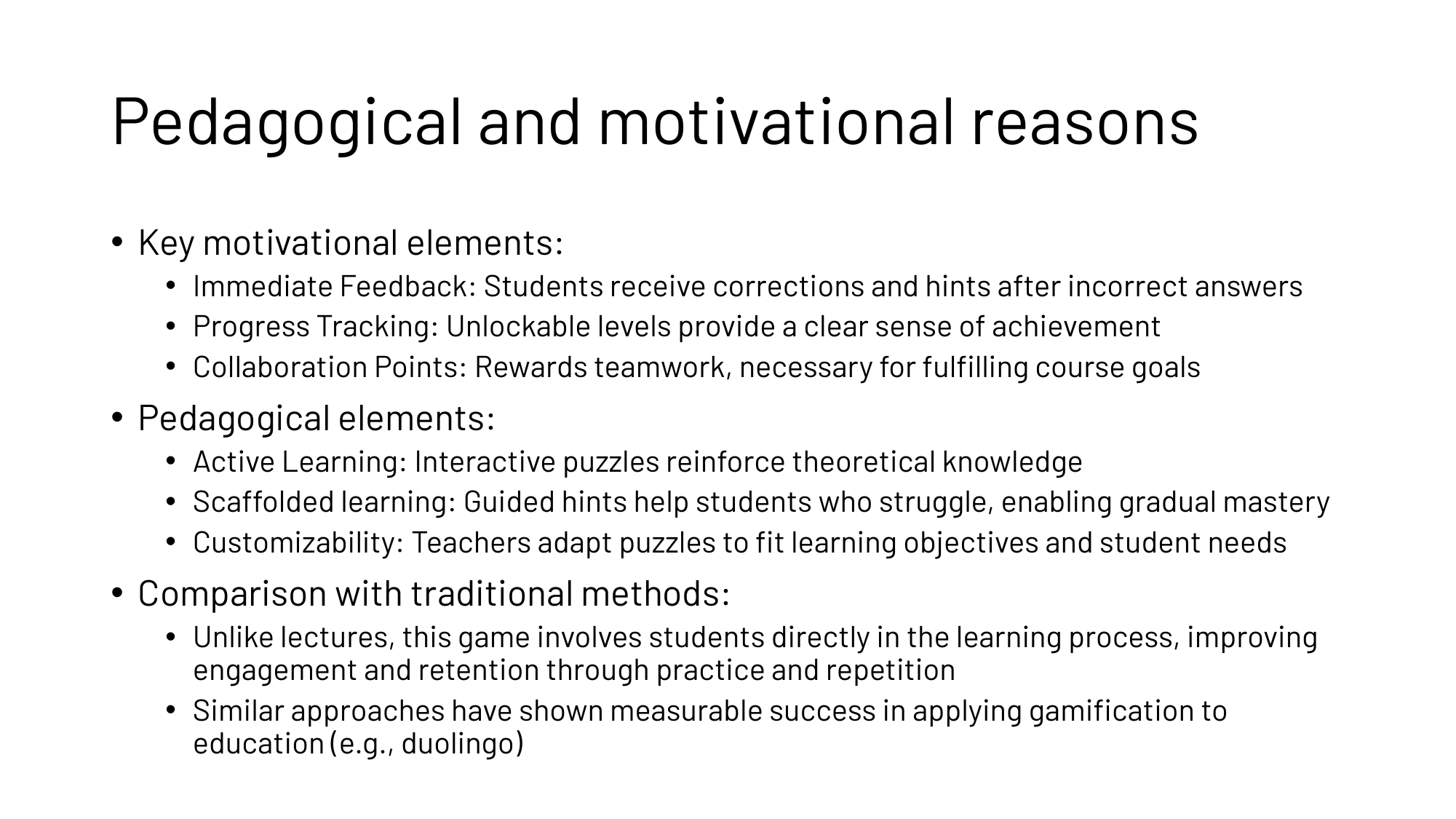

# Pedagogical and motivational reasons
Key motivational elements:
Immediate Feedback: Students receive corrections and hints after incorrect answers
Progress Tracking: Unlockable levels provide a clear sense of achievement
Collaboration Points: Rewards teamwork, necessary for fulfilling course goals
Pedagogical elements:
Active Learning: Interactive puzzles reinforce theoretical knowledge
Scaffolded learning: Guided hints help students who struggle, enabling gradual mastery
Customizability: Teachers adapt puzzles to fit learning objectives and student needs
Comparison with traditional methods:
Unlike lectures, this game involves students directly in the learning process, improving engagement and retention through practice and repetition
Similar approaches have shown measurable success in applying gamification to education (e.g., duolingo)